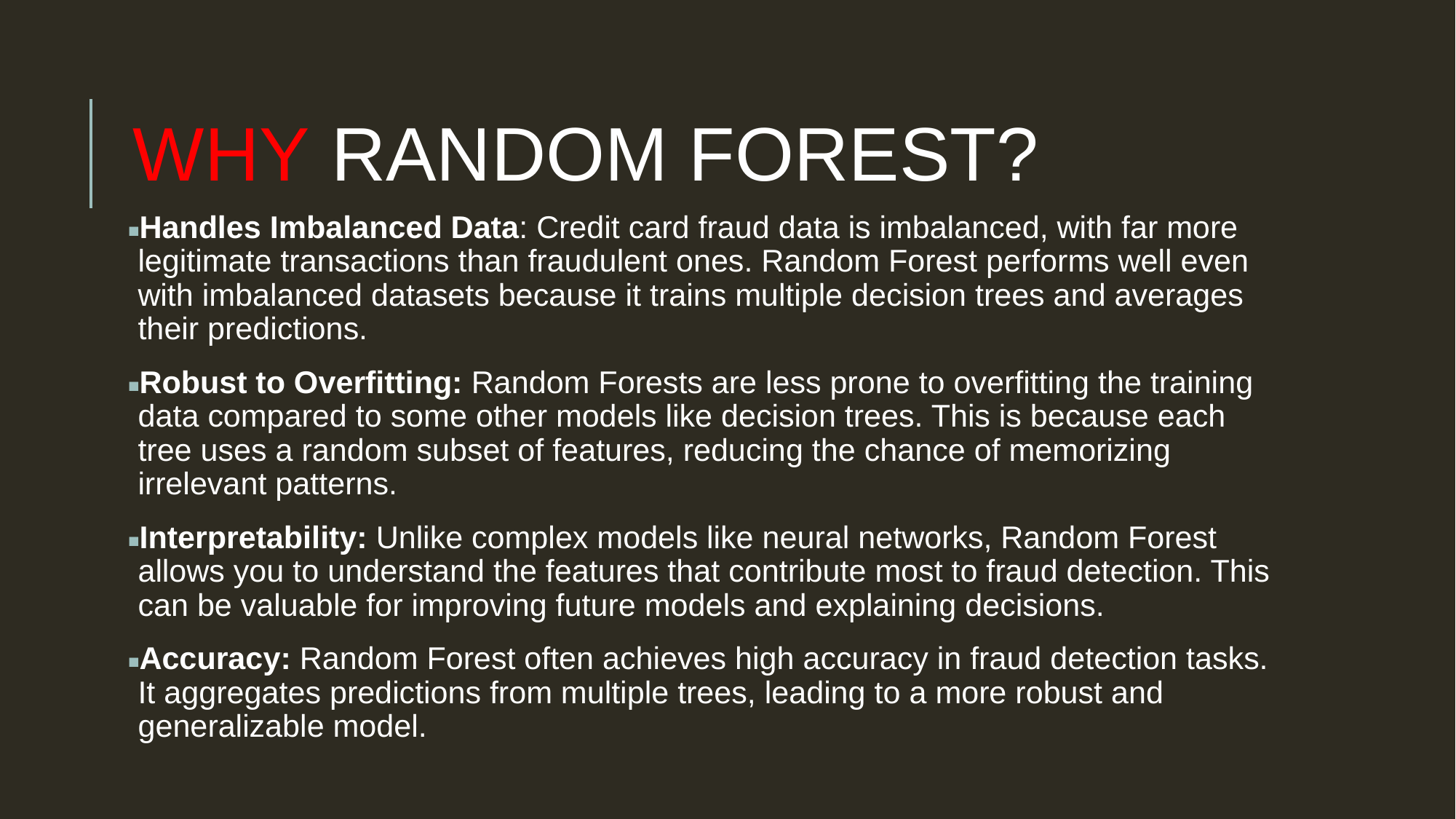

# WHY RANDOM FOREST?
Handles Imbalanced Data: Credit card fraud data is imbalanced, with far more legitimate transactions than fraudulent ones. Random Forest performs well even with imbalanced datasets because it trains multiple decision trees and averages their predictions.
Robust to Overfitting: Random Forests are less prone to overfitting the training data compared to some other models like decision trees. This is because each tree uses a random subset of features, reducing the chance of memorizing irrelevant patterns.
Interpretability: Unlike complex models like neural networks, Random Forest allows you to understand the features that contribute most to fraud detection. This can be valuable for improving future models and explaining decisions.
Accuracy: Random Forest often achieves high accuracy in fraud detection tasks. It aggregates predictions from multiple trees, leading to a more robust and generalizable model.